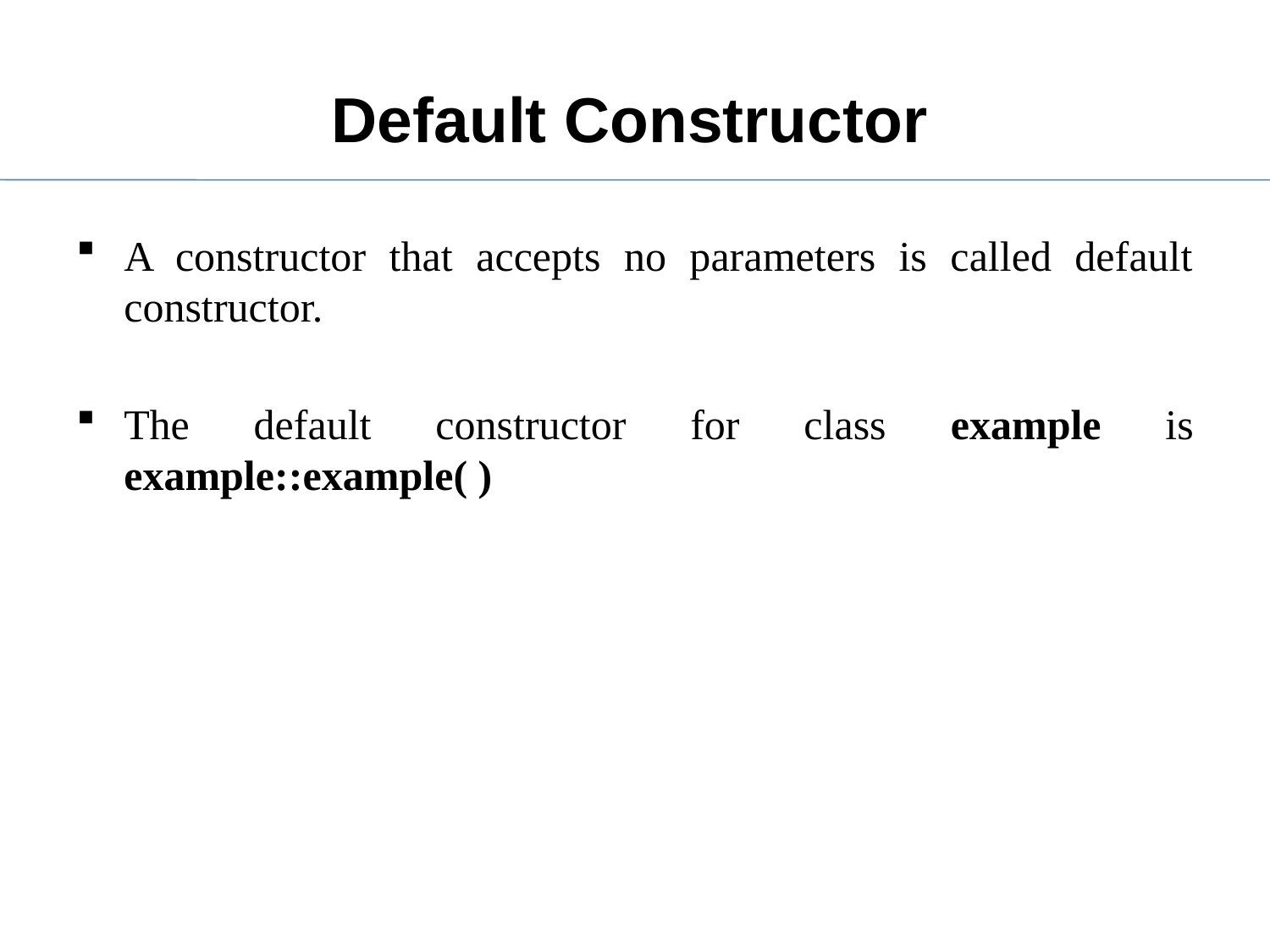

# Default Constructor
A constructor that accepts no parameters is called default constructor.

The default constructor for class example is example::example( )